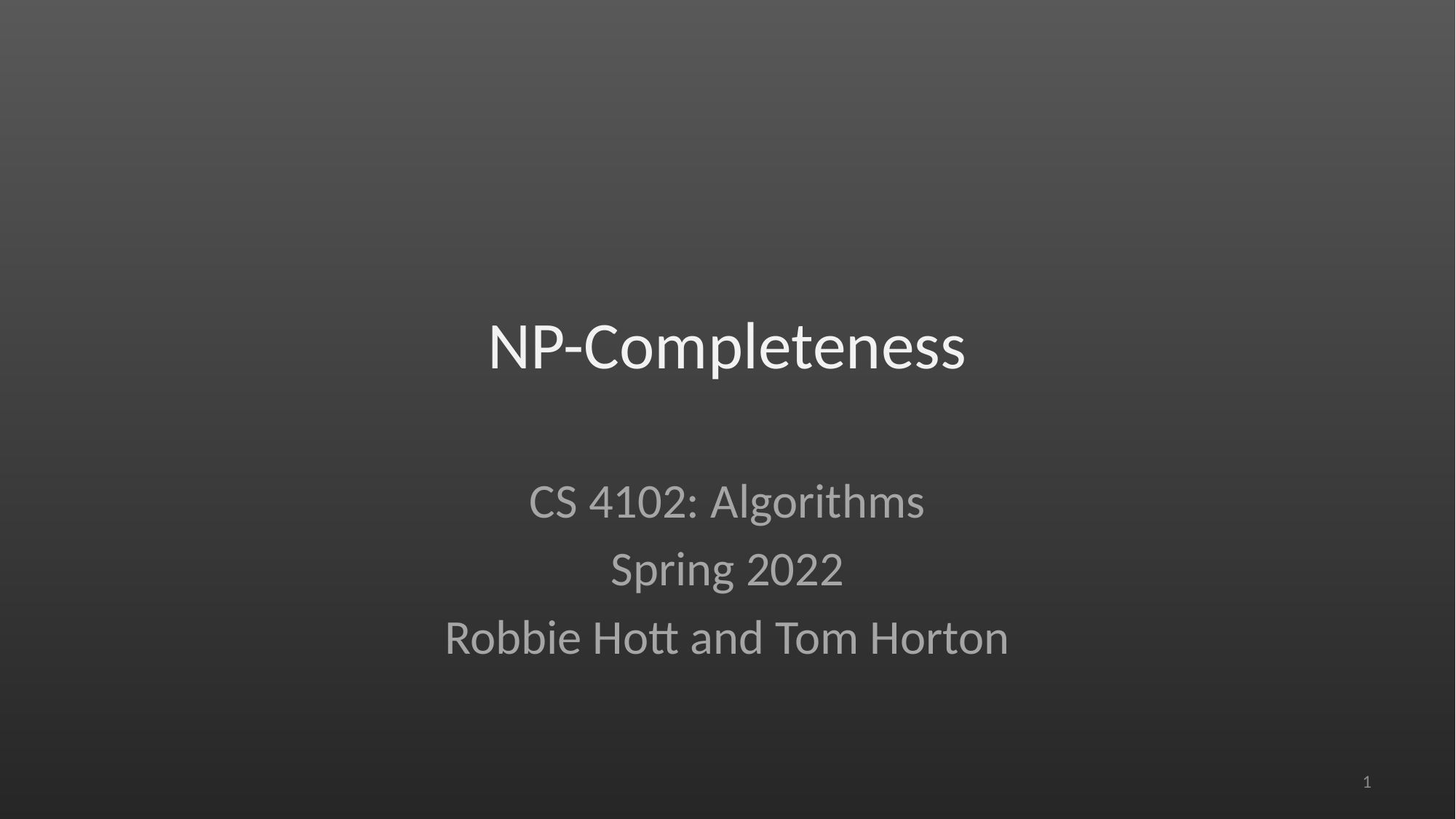

# NP-Completeness
CS 4102: Algorithms
Spring 2022
Robbie Hott and Tom Horton
1